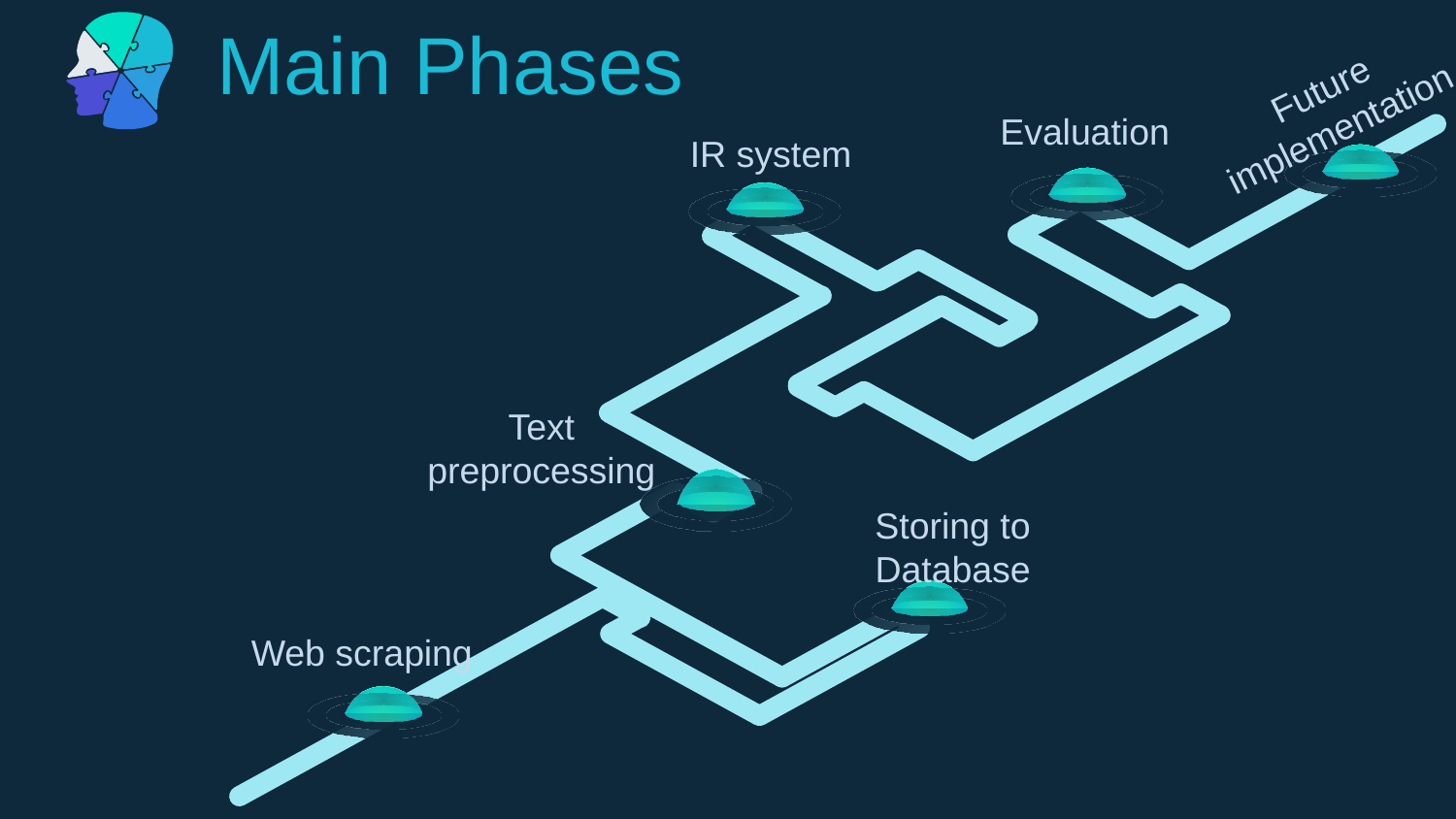

# Main Phases
Future implementation
Evaluation
IR system

Text preprocessing

Storing to Database

Web scraping